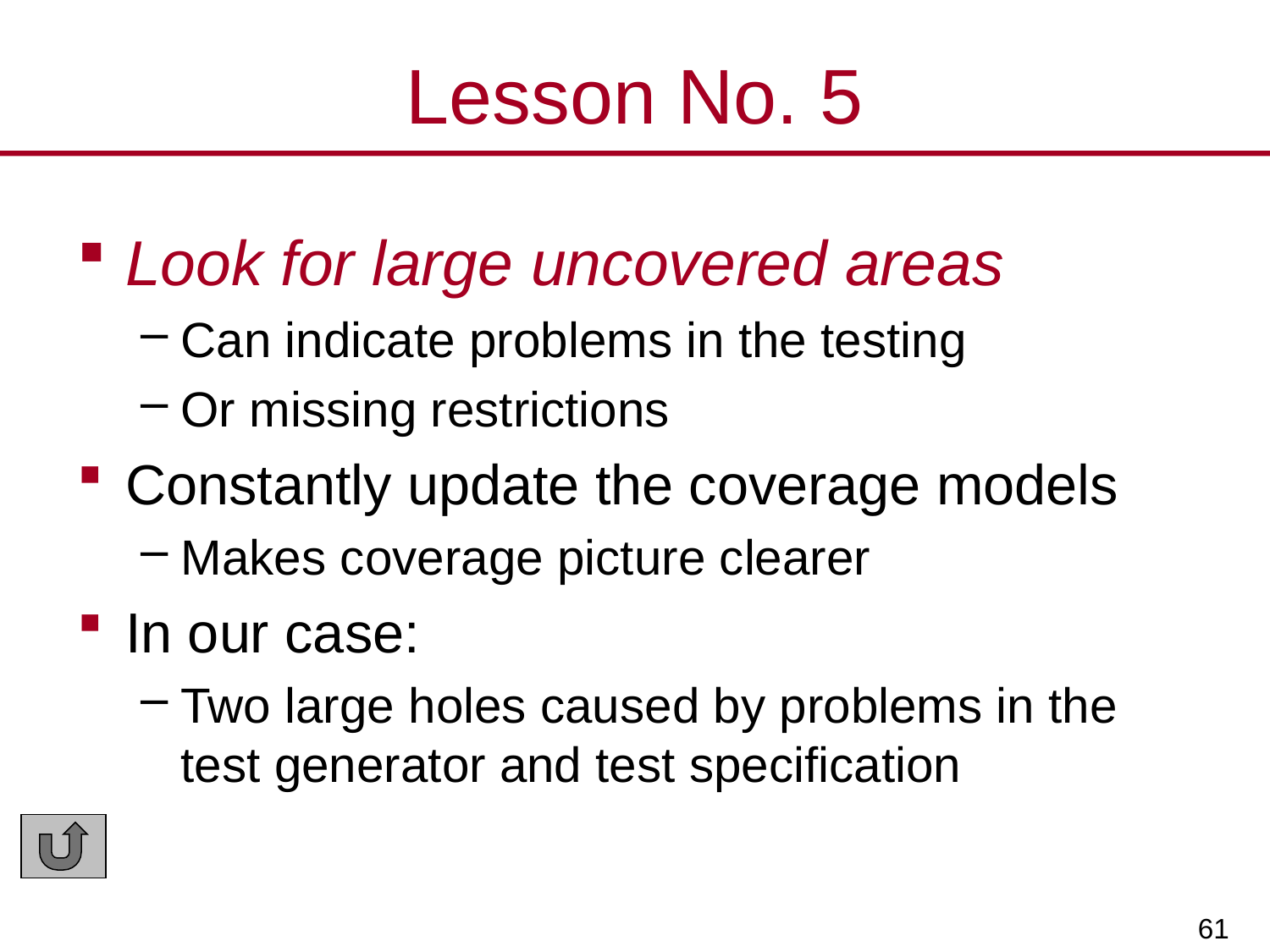

# Lesson No. 5
Look for large uncovered areas
Can indicate problems in the testing
Or missing restrictions
Constantly update the coverage models
Makes coverage picture clearer
In our case:
Two large holes caused by problems in the test generator and test specification